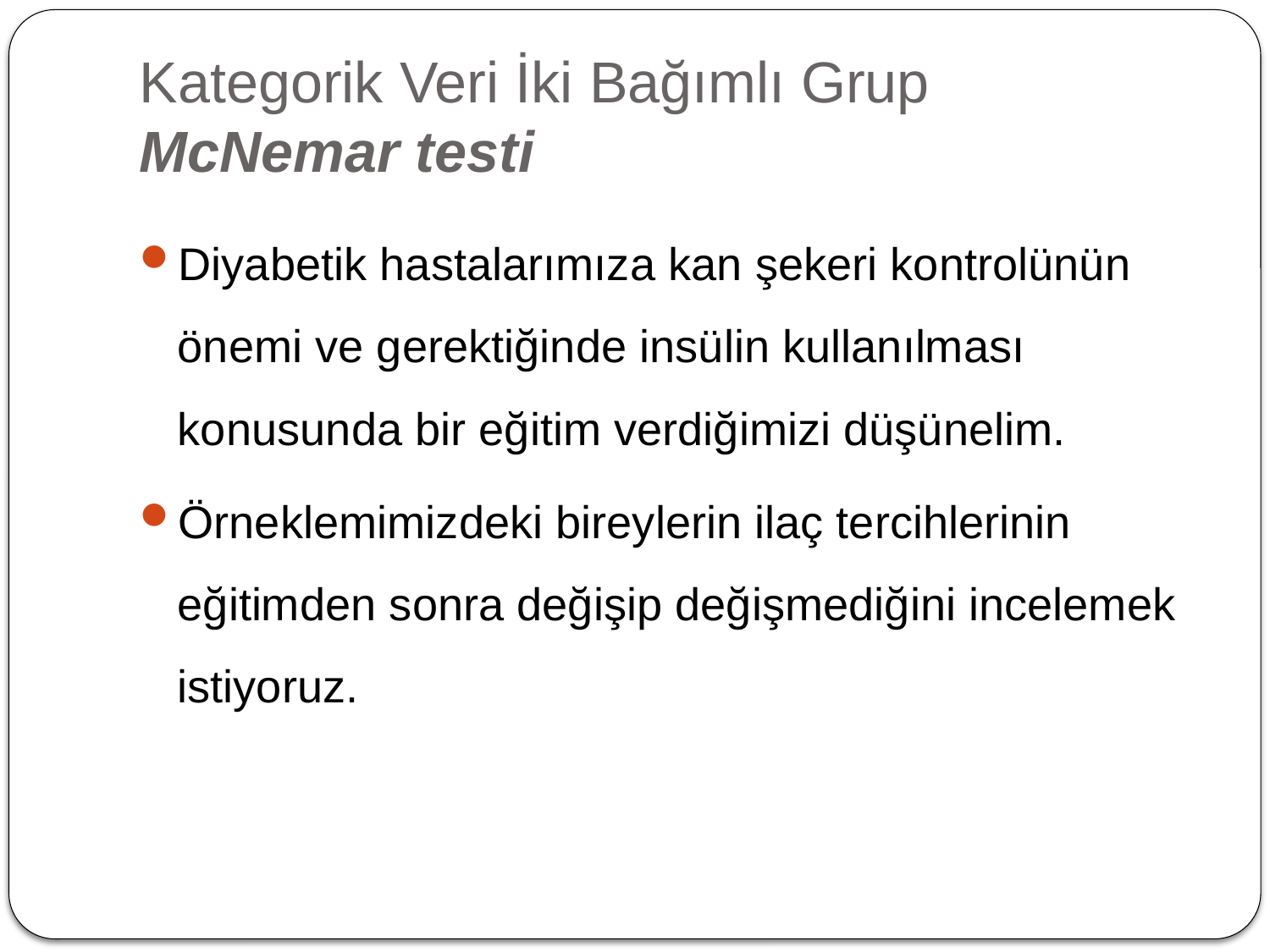

# Kategorik Veri İki Bağımlı Grup McNemar testi
Diyabetik hastalarımıza kan şekeri kontrolünün önemi ve gerektiğinde insülin kullanılması konusunda bir eğitim verdiğimizi düşünelim.
Örneklemimizdeki bireylerin ilaç tercihlerinin eğitimden sonra değişip değişmediğini incelemek istiyoruz.